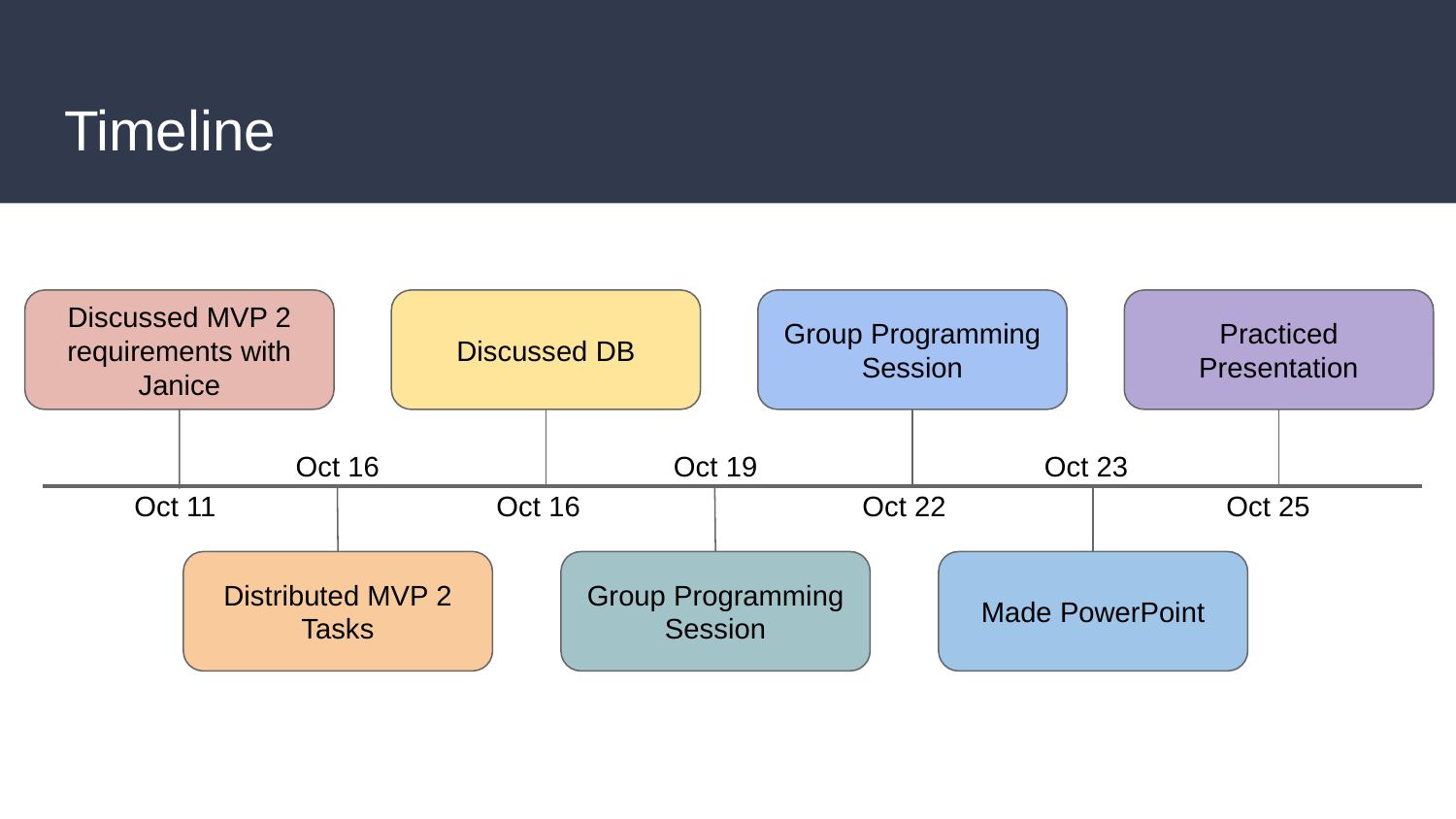

# Timeline
Discussed MVP 2 requirements with Janice
Discussed DB
Group Programming Session
Practiced Presentation
Oct 16
Oct 19
Oct 23
Oct 11
Oct 16
Oct 22
Oct 25
Distributed MVP 2 Tasks
Group Programming Session
Made PowerPoint